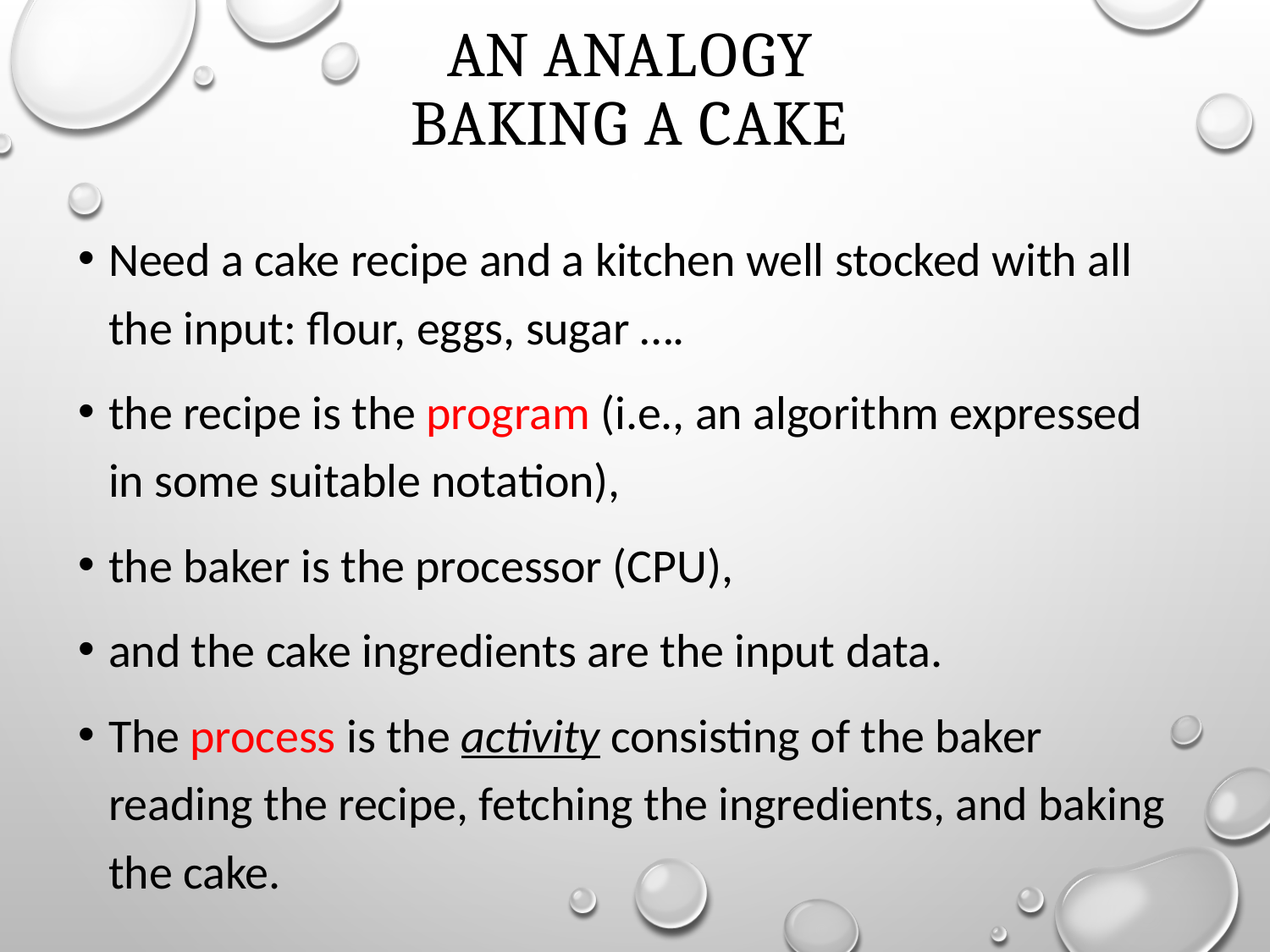

# An analogy baking a cake
Need a cake recipe and a kitchen well stocked with all the input: flour, eggs, sugar ….
the recipe is the program (i.e., an algorithm expressed in some suitable notation),
the baker is the processor (CPU),
and the cake ingredients are the input data.
The process is the activity consisting of the baker reading the recipe, fetching the ingredients, and baking the cake.